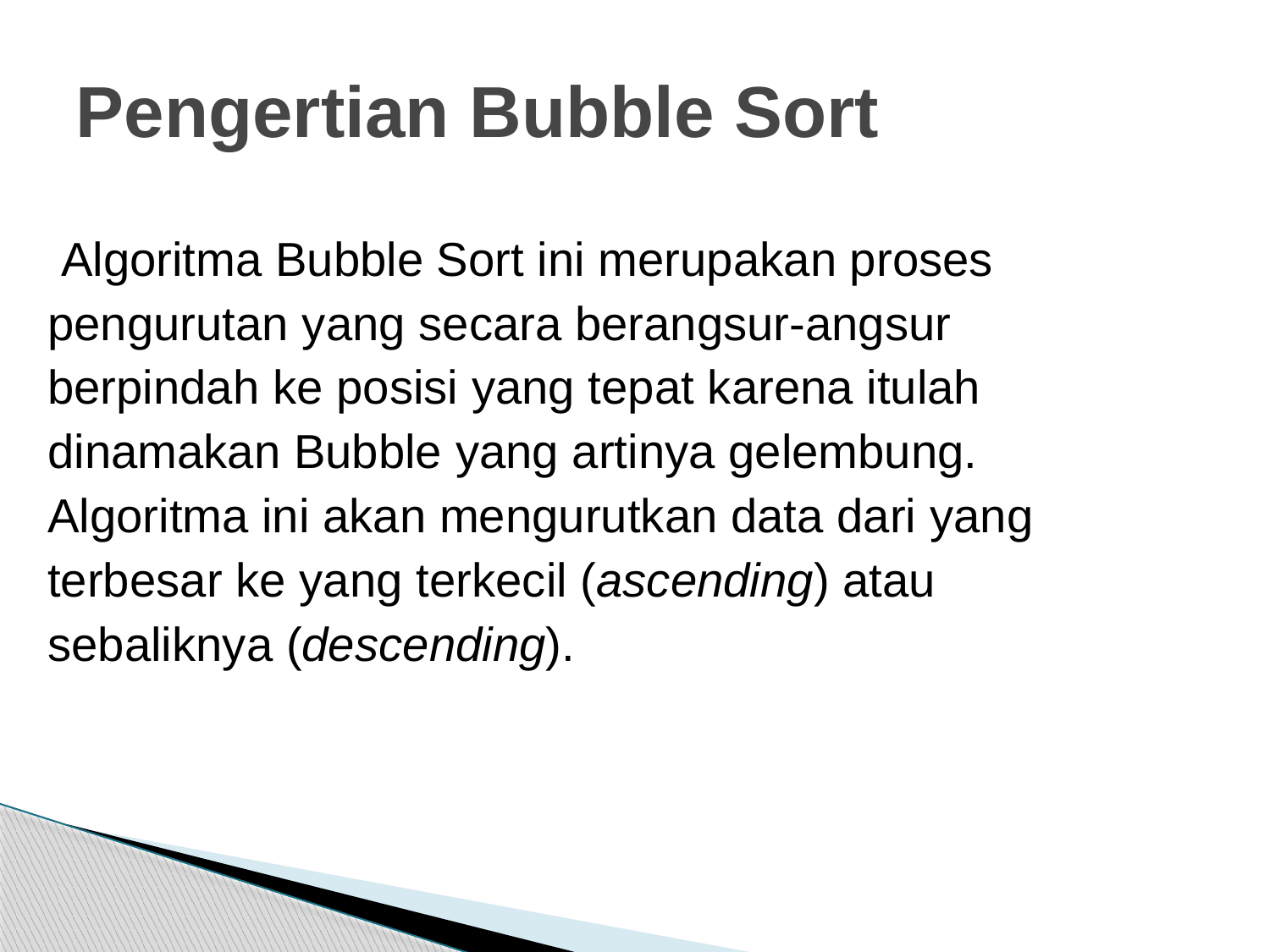

# Pengertian Bubble Sort
 Algoritma Bubble Sort ini merupakan proses
pengurutan yang secara berangsur-angsur
berpindah ke posisi yang tepat karena itulah
dinamakan Bubble yang artinya gelembung.
Algoritma ini akan mengurutkan data dari yang
terbesar ke yang terkecil (ascending) atau
sebaliknya (descending).